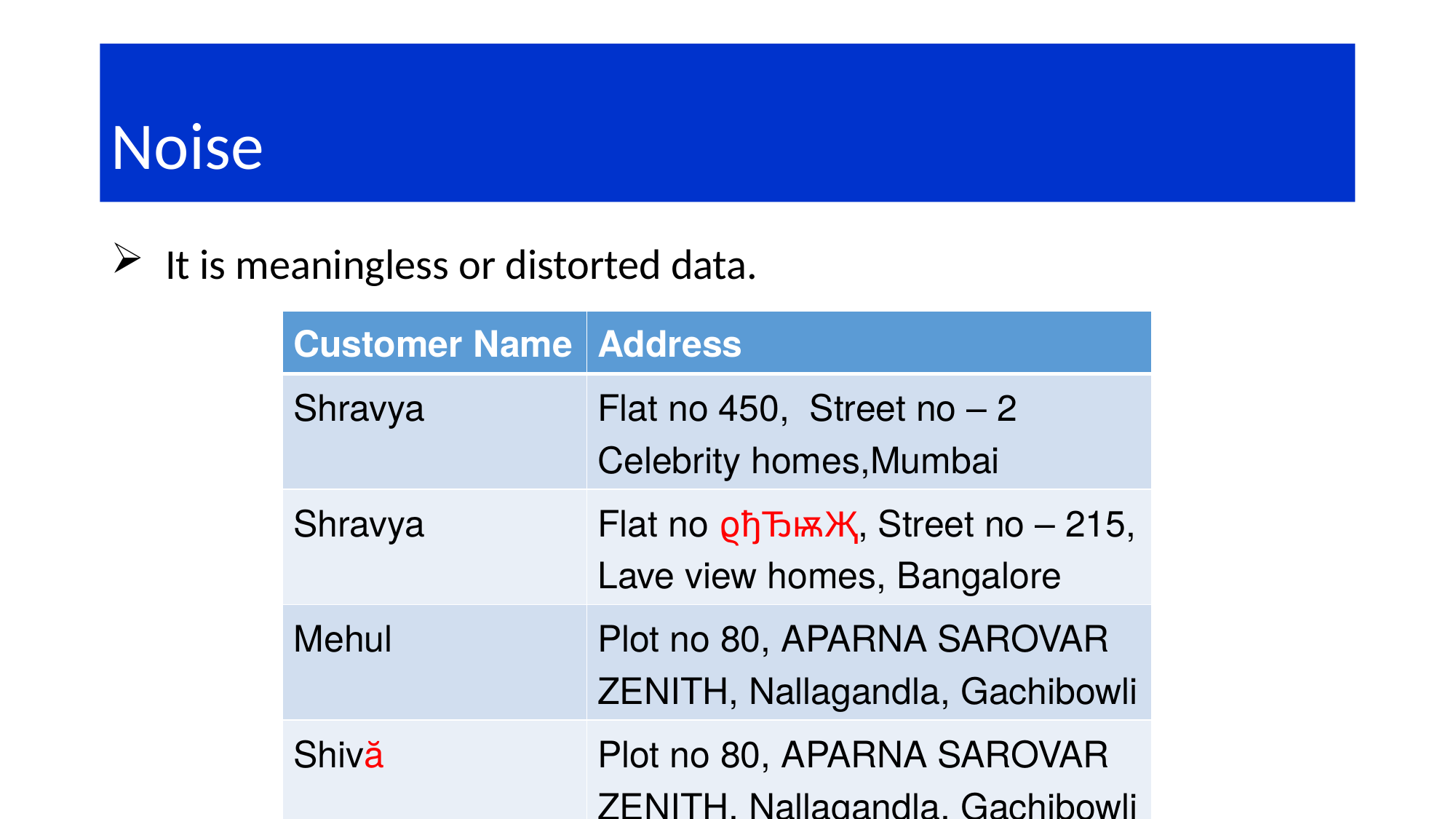

# Noise
It is meaningless or distorted data.

| Customer Name | Address |
| --- | --- |
| Shravya | Flat no 450, Street no – 2 Celebrity homes,Mumbai |
| Shravya | Flat no ϱђЂѭҖ, Street no – 215, Lave view homes, Bangalore |
| Mehul | Plot no 80, APARNA SAROVAR ZENITH, Nallagandla, Gachibowli |
| Shivă | Plot no 80, APARNA SAROVAR ZENITH, Nallagandla, Gachibowli |